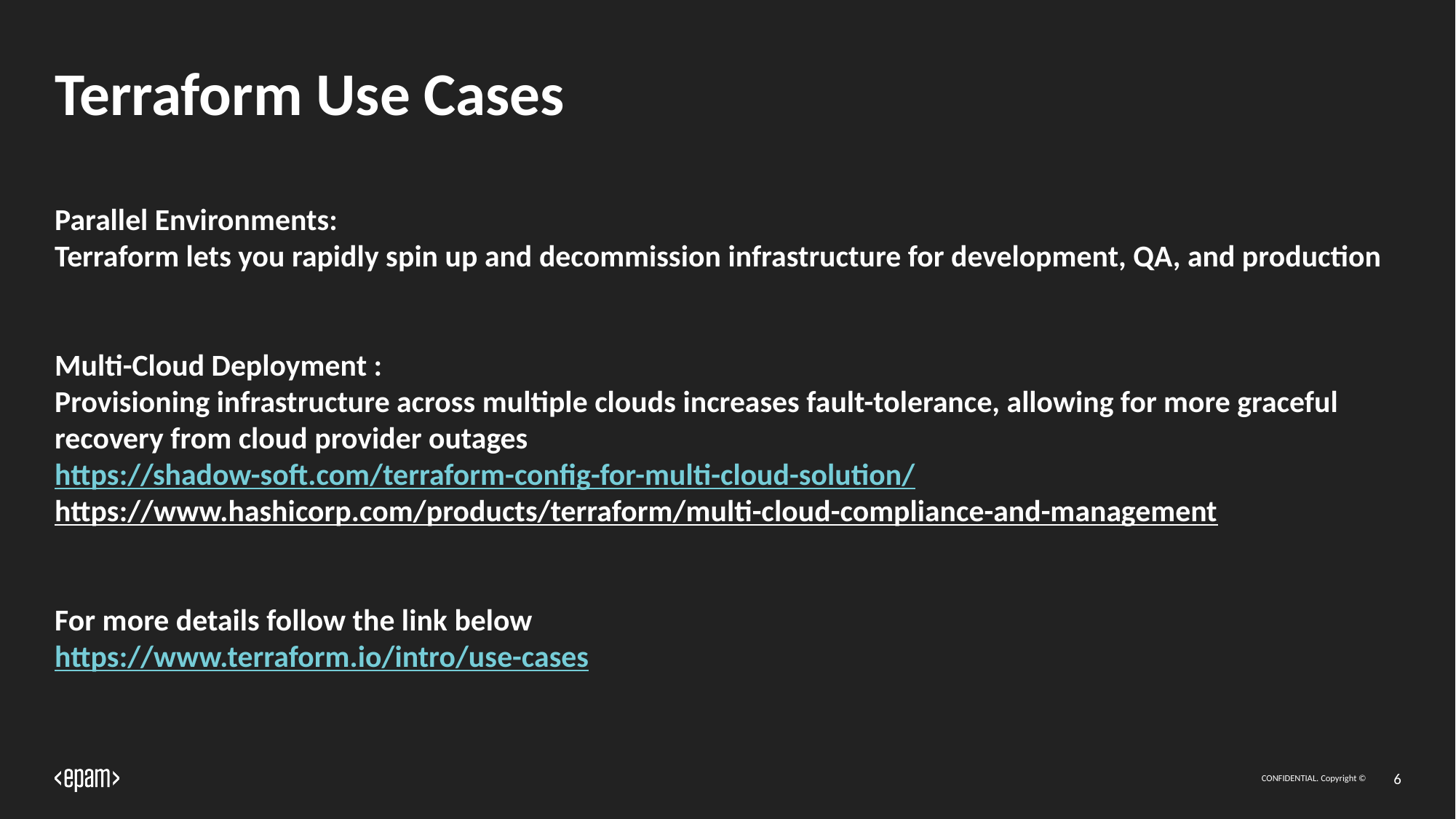

# Terraform Use Cases Parallel Environments: Terraform lets you rapidly spin up and decommission infrastructure for development, QA, and production Multi-Cloud Deployment : Provisioning infrastructure across multiple clouds increases fault-tolerance, allowing for more graceful recovery from cloud provider outages https://shadow-soft.com/terraform-config-for-multi-cloud-solution/ https://www.hashicorp.com/products/terraform/multi-cloud-compliance-and-management For more details follow the link below https://www.terraform.io/intro/use-cases